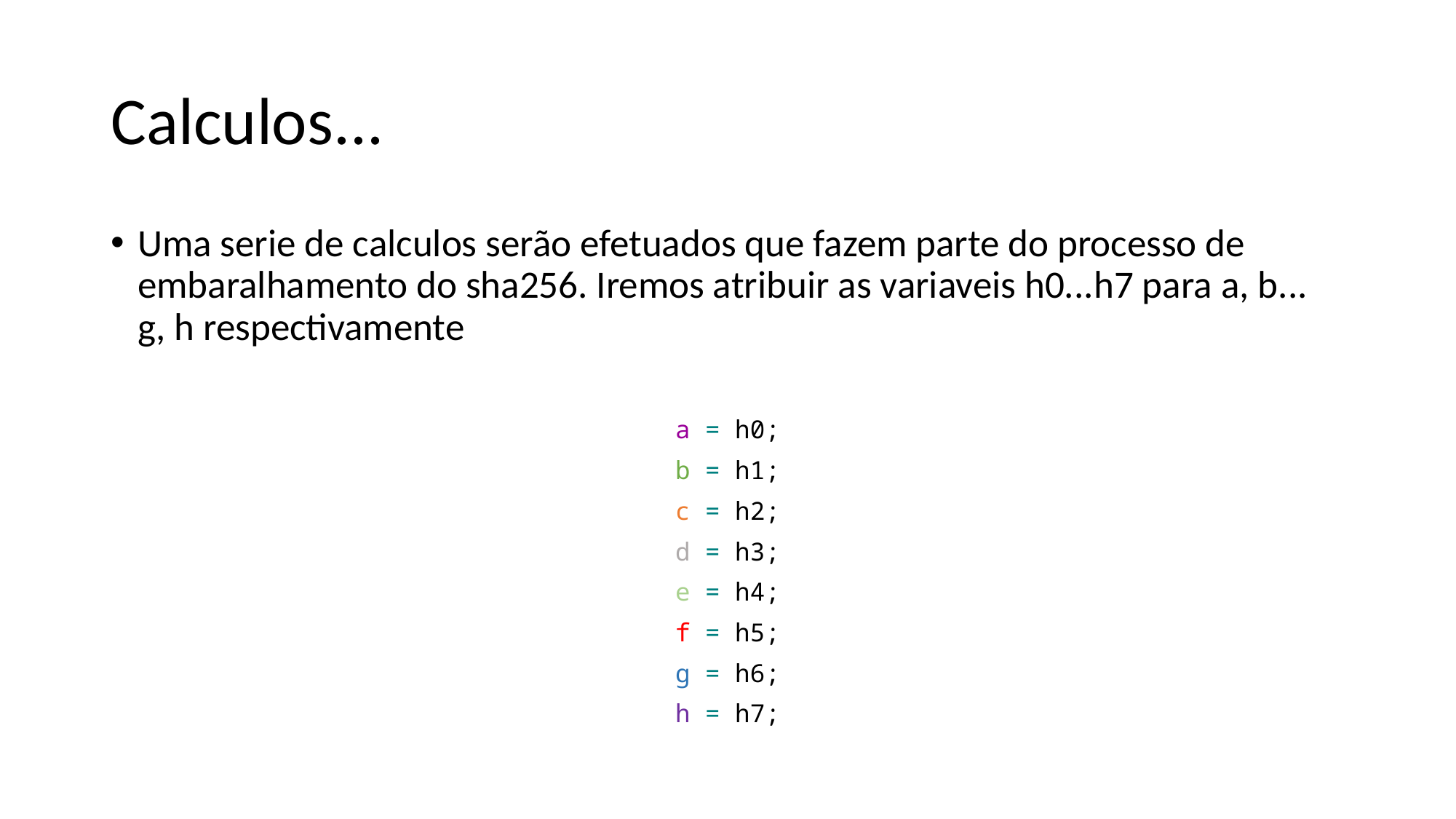

# Calculos...
Uma serie de calculos serão efetuados que fazem parte do processo de embaralhamento do sha256. Iremos atribuir as variaveis h0...h7 para a, b... g, h respectivamente

a = h0;
b = h1;
c = h2;
d = h3;
e = h4;
f = h5;
g = h6;
h = h7;